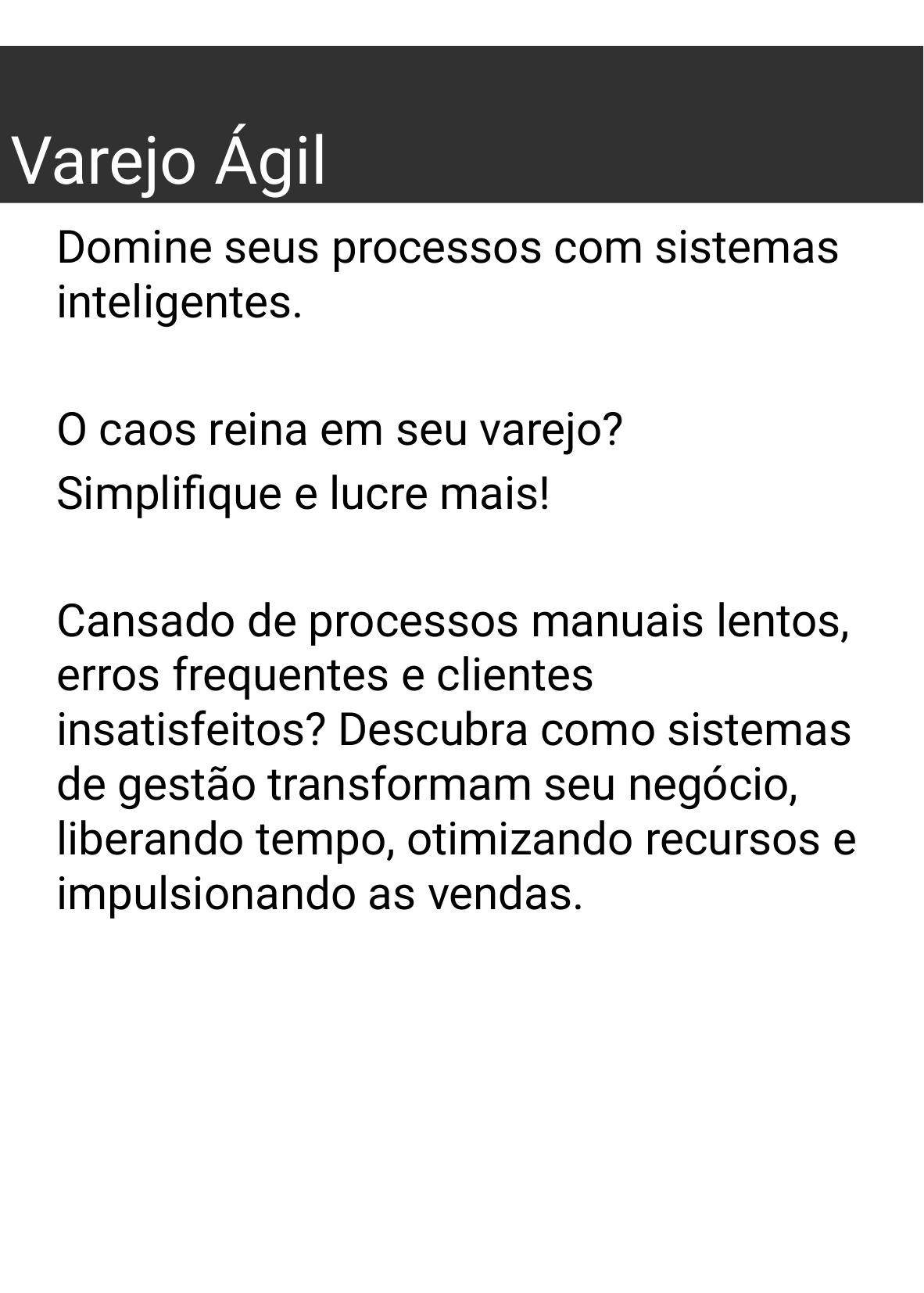

Varejo Ágil

Domine seus processos com sistemas inteligentes.

O caos reina em seu varejo?
Simplifique e lucre mais!

Cansado de processos manuais lentos, erros frequentes e clientes insatisfeitos? Descubra como sistemas de gestão transformam seu negócio, liberando tempo, otimizando recursos e impulsionando as vendas.